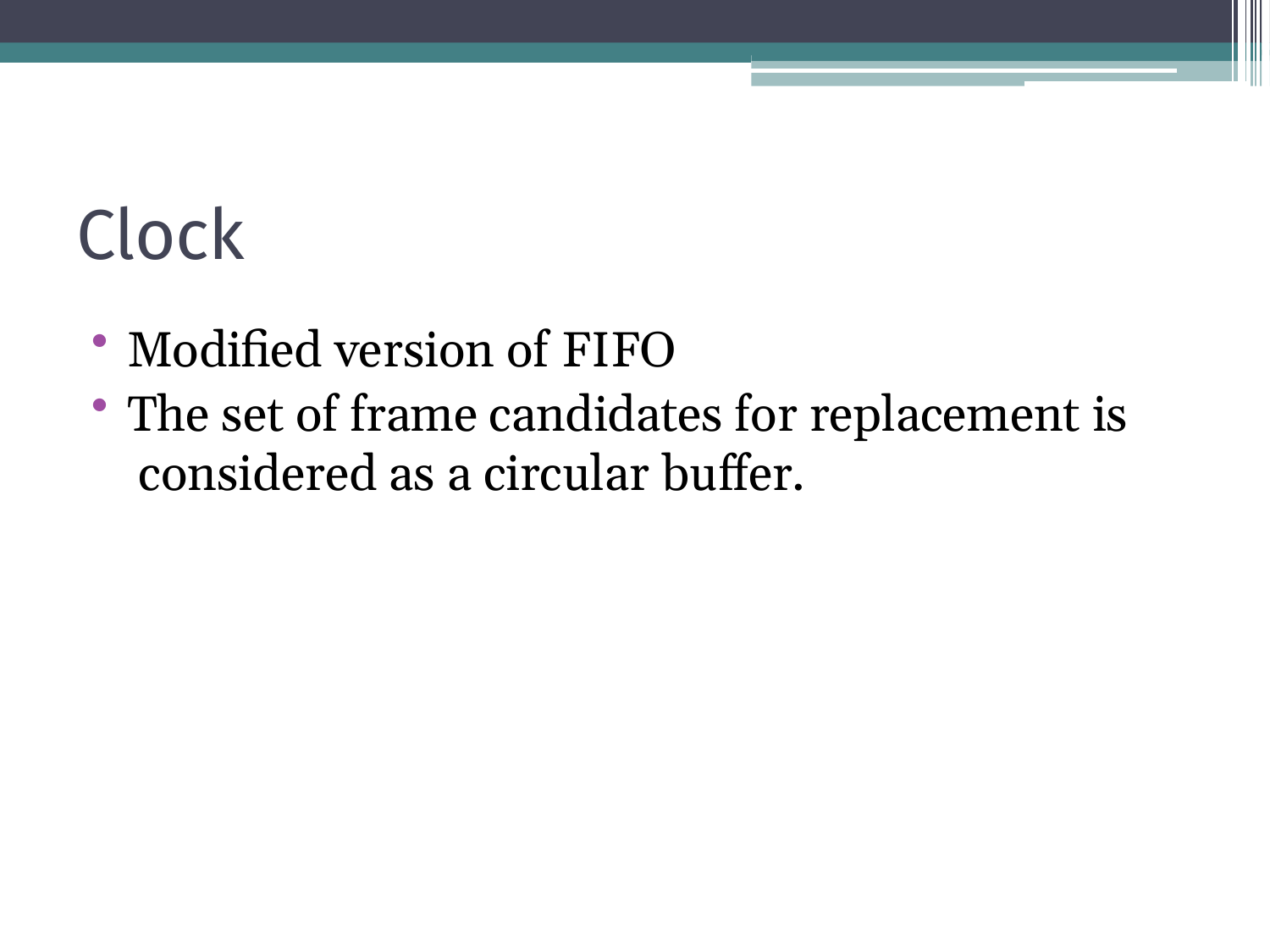

# Clock
Modified version of FIFO
The set of frame candidates for replacement is  considered as a circular buffer.